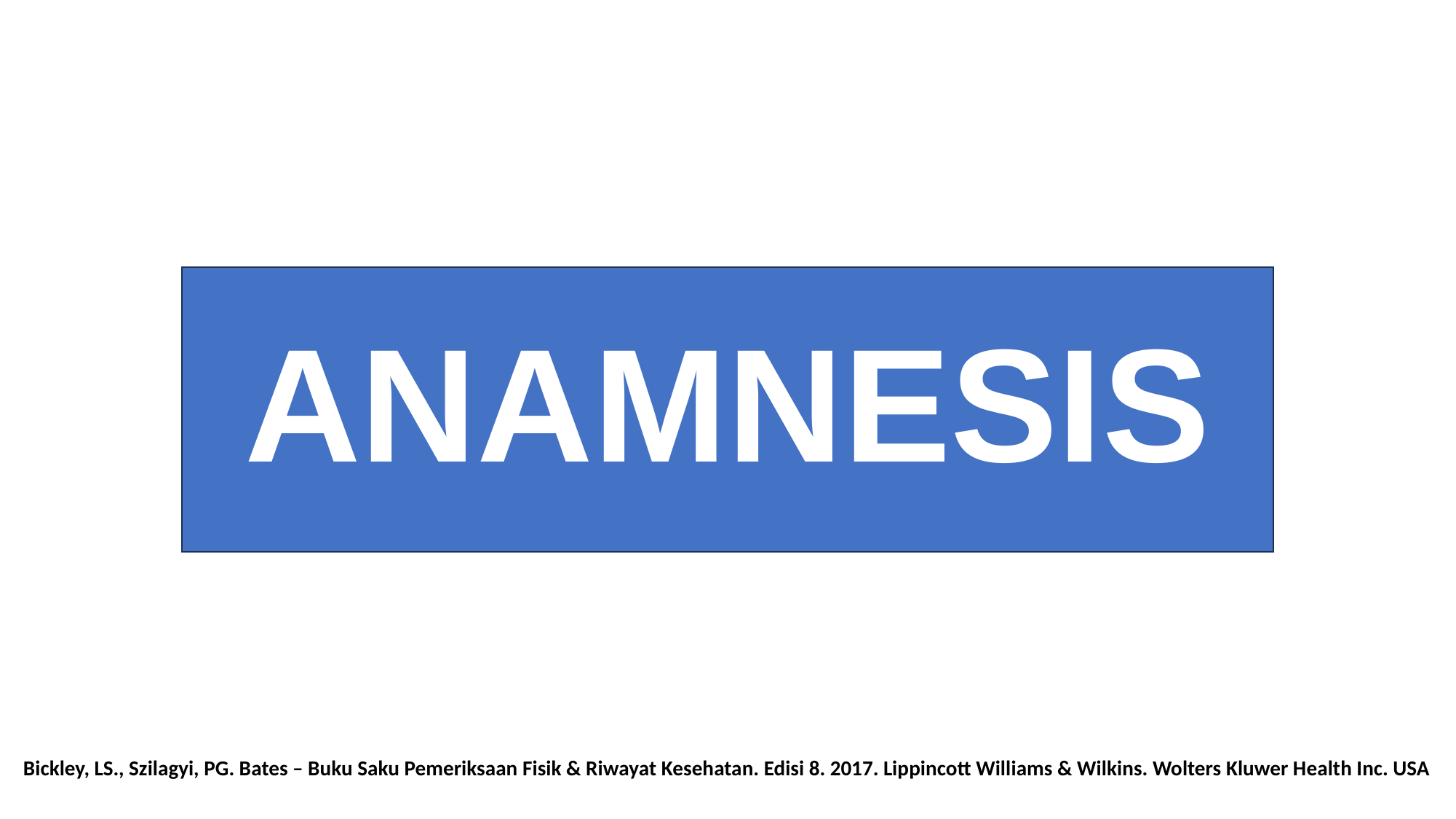

# ANAMNESIS
Bickley, LS., Szilagyi, PG. Bates – Buku Saku Pemeriksaan Fisik & Riwayat Kesehatan. Edisi 8. 2017. Lippincott Williams & Wilkins. Wolters Kluwer Health Inc. USA